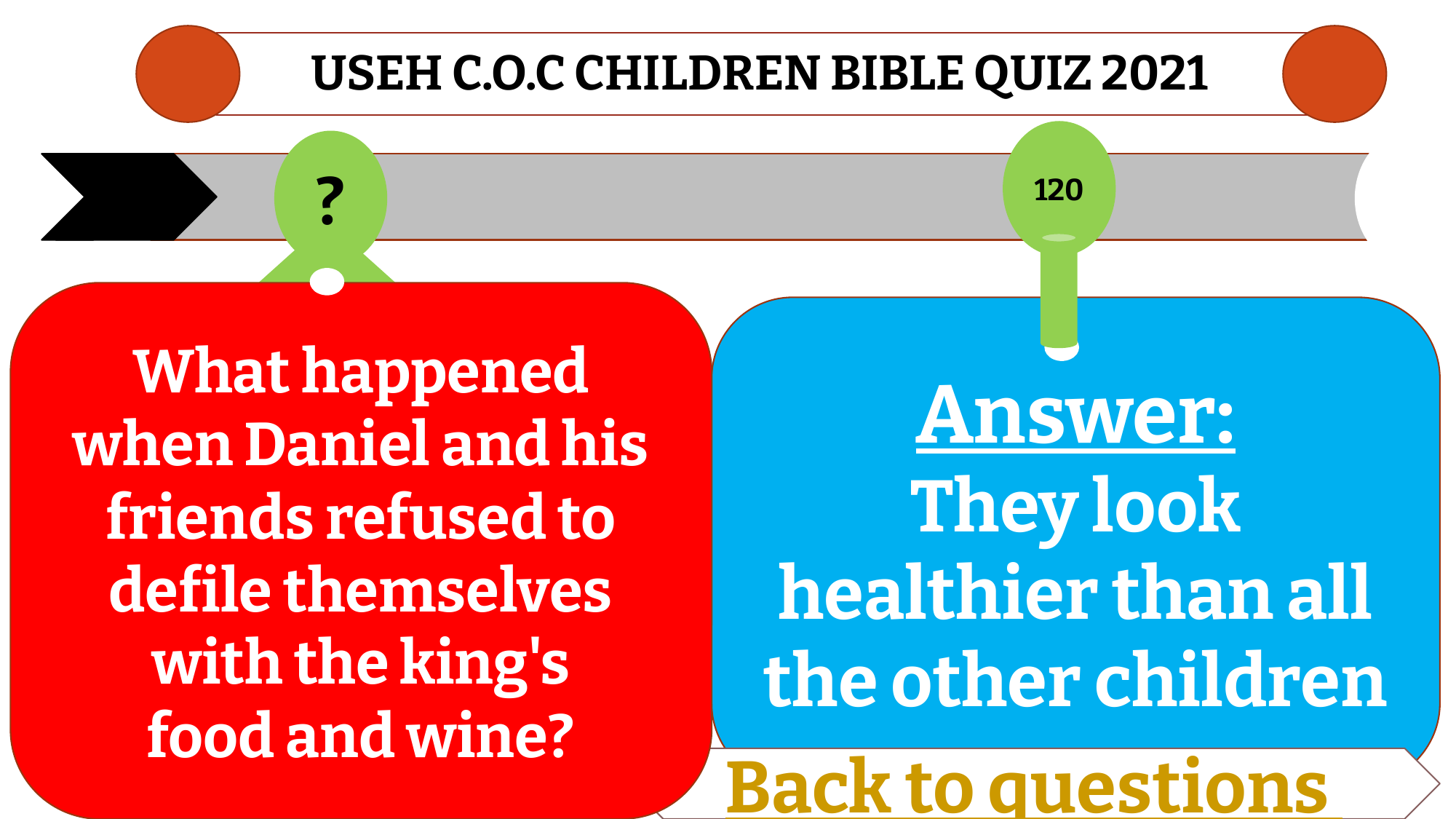

# USEH C.O.C CHILDREN Bible QUIZ 2021
120
?

What happened when Daniel and his friends refused to defile themselves with the king's
food and wine?
Answer:
They look healthier than all the other children

Back to questions